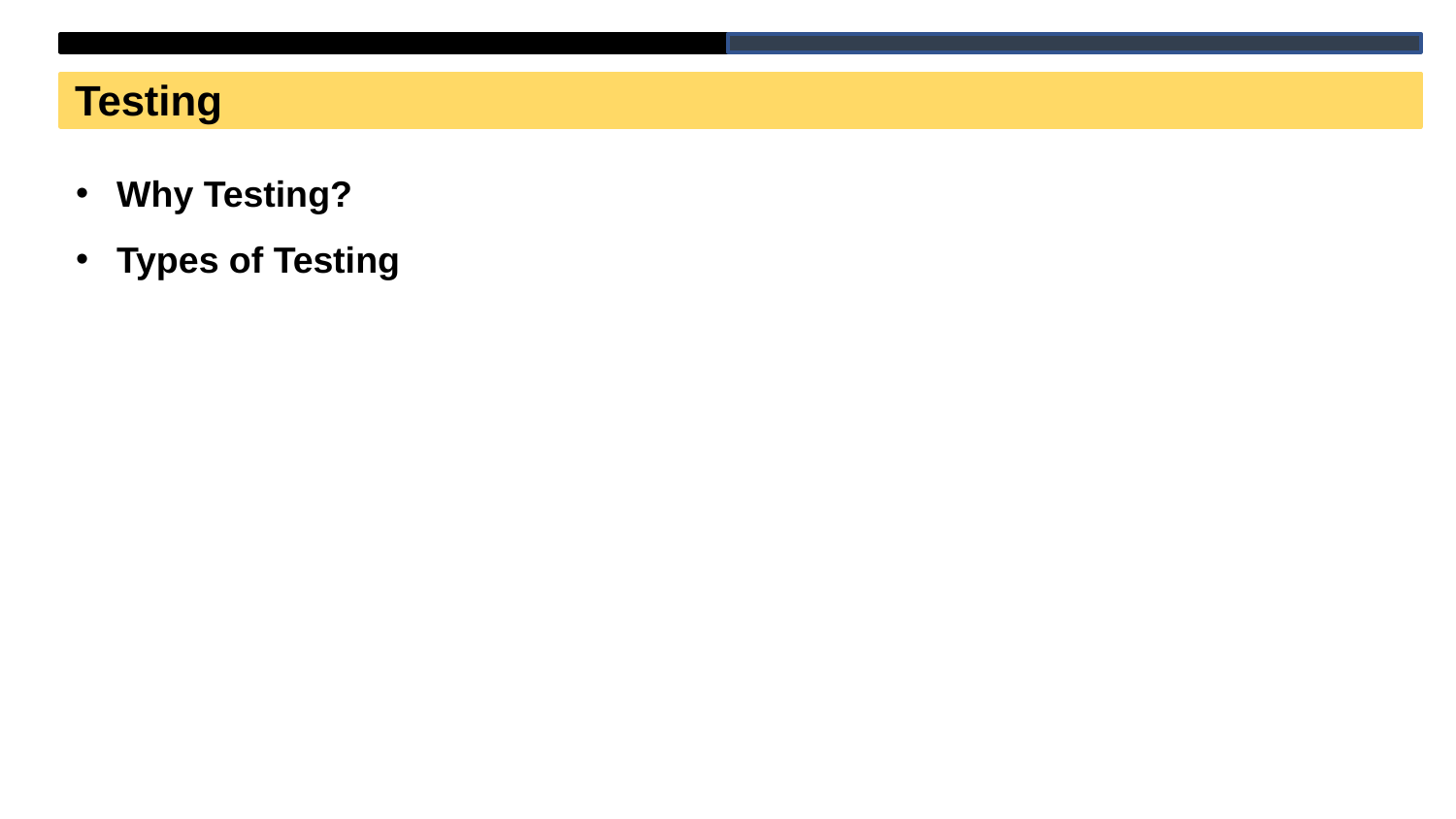

Testing

Why Testing?
Types of Testing

# HTML